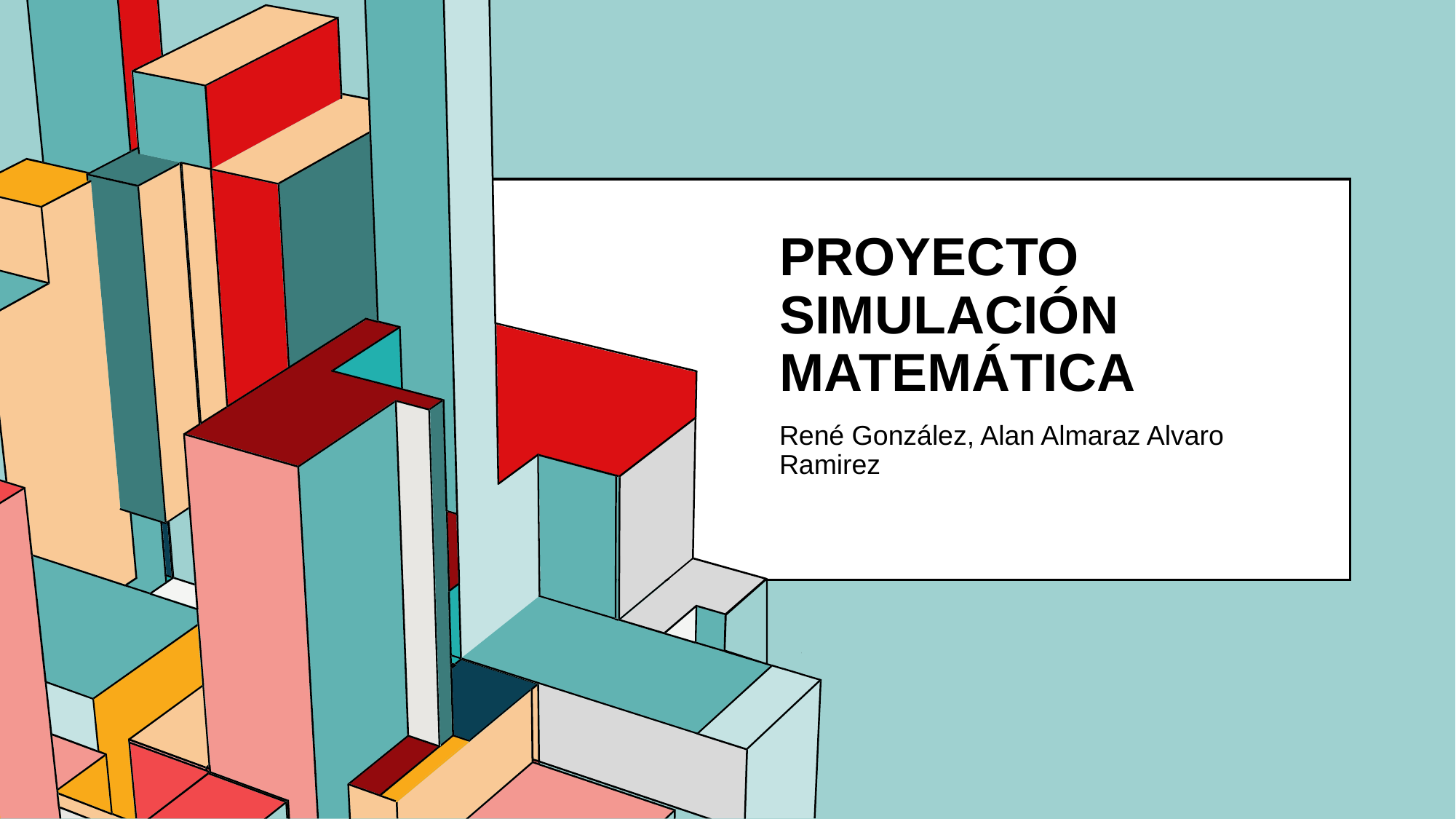

# Proyecto Simulación Matemática
René González, Alan Almaraz Alvaro Ramirez